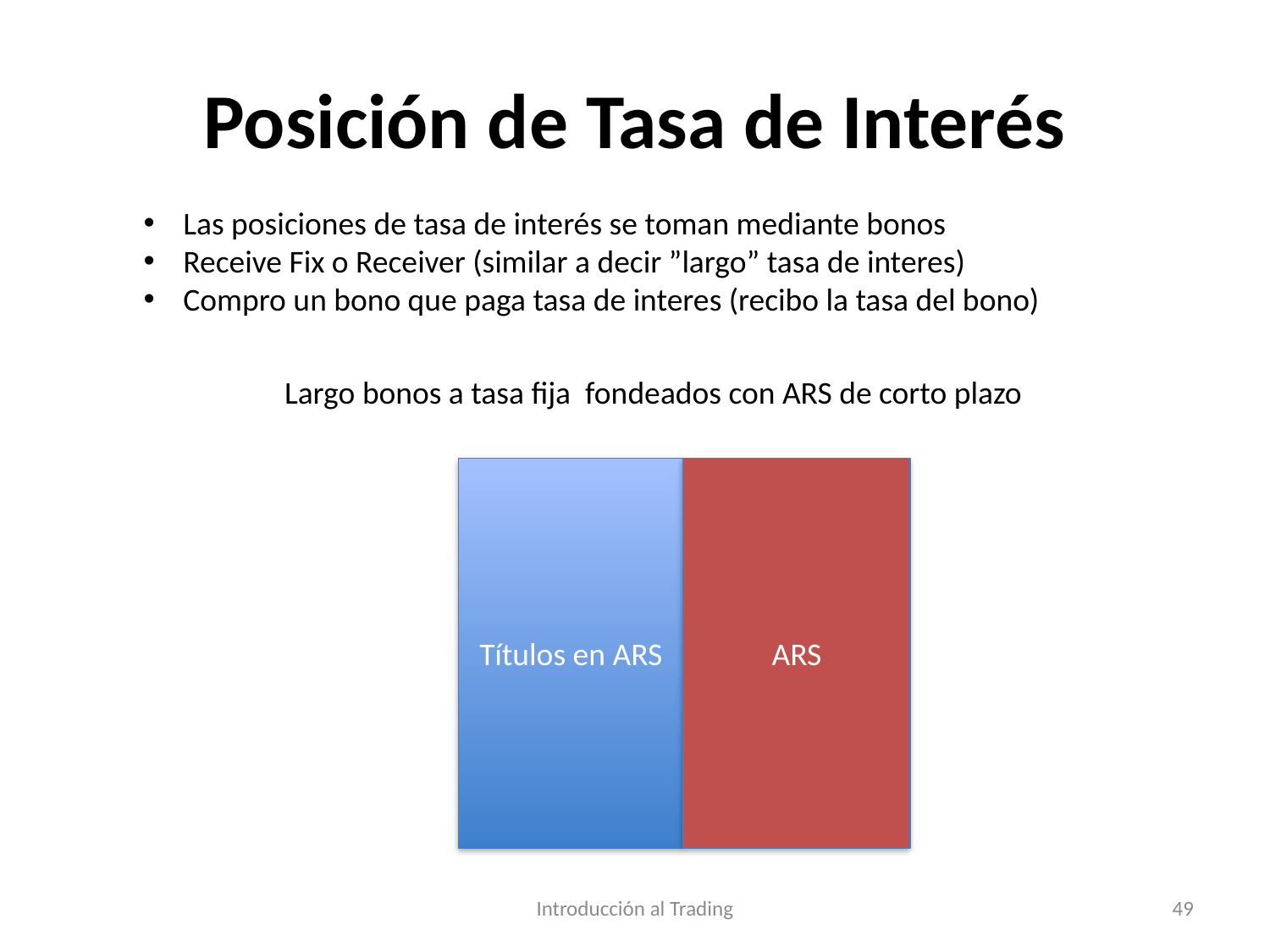

# Posición de Tasa de Interés
Las posiciones de tasa de interés se toman mediante bonos
Receive Fix o Receiver (similar a decir ”largo” tasa de interes)
Compro un bono que paga tasa de interes (recibo la tasa del bono)
Largo bonos a tasa fija  fondeados con ARS de corto plazo
Títulos en ARS
ARS
Introducción al Trading
49